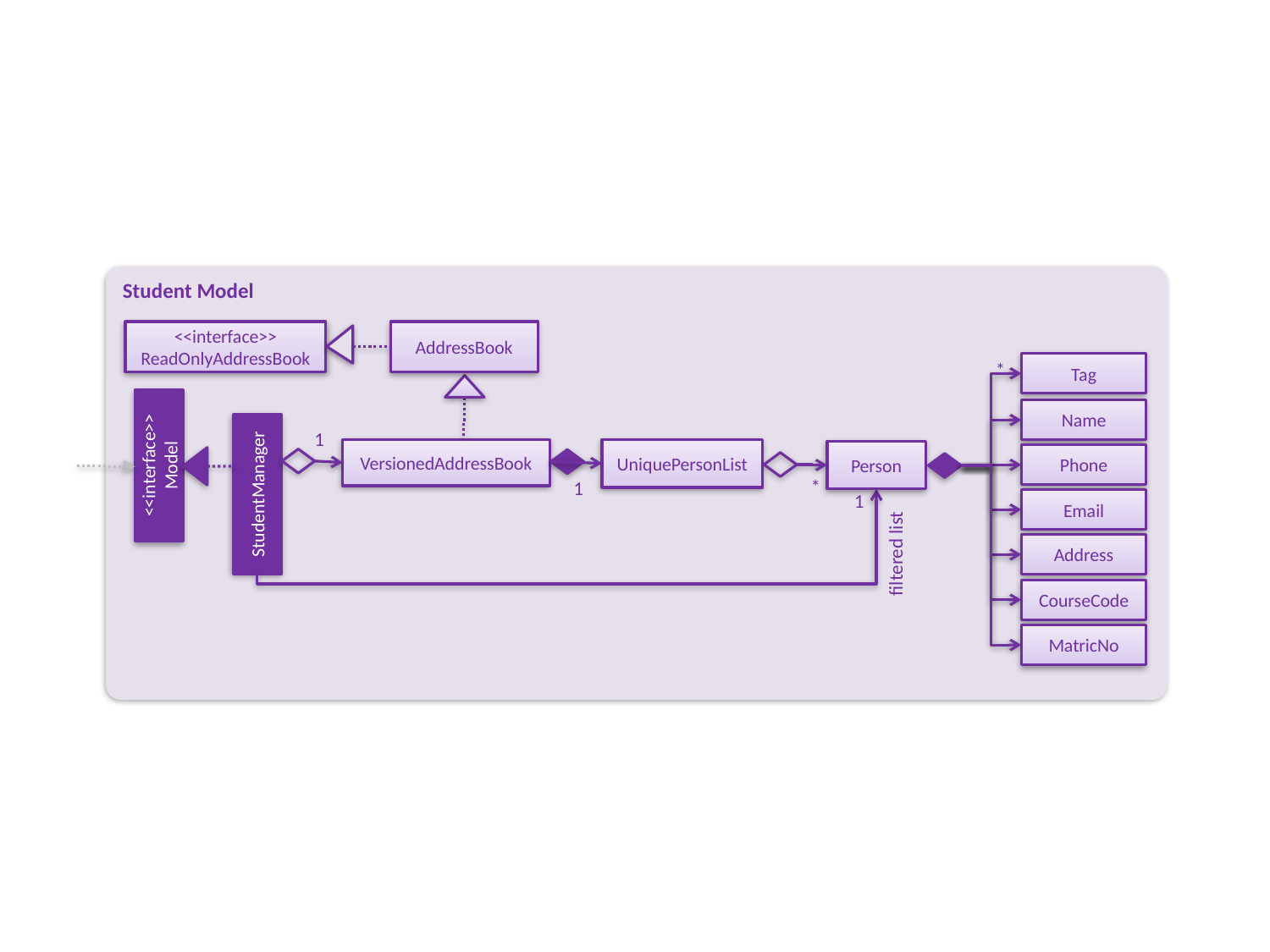

Student Model
<<interface>>
ReadOnlyAddressBook
AddressBook

Tag
*

Name
1
VersionedAddressBook
UniquePersonList
Person
<<interface>>
Model
Phone

StudentManager
*
1
1
Email
Address
filtered list
CourseCode
MatricNo